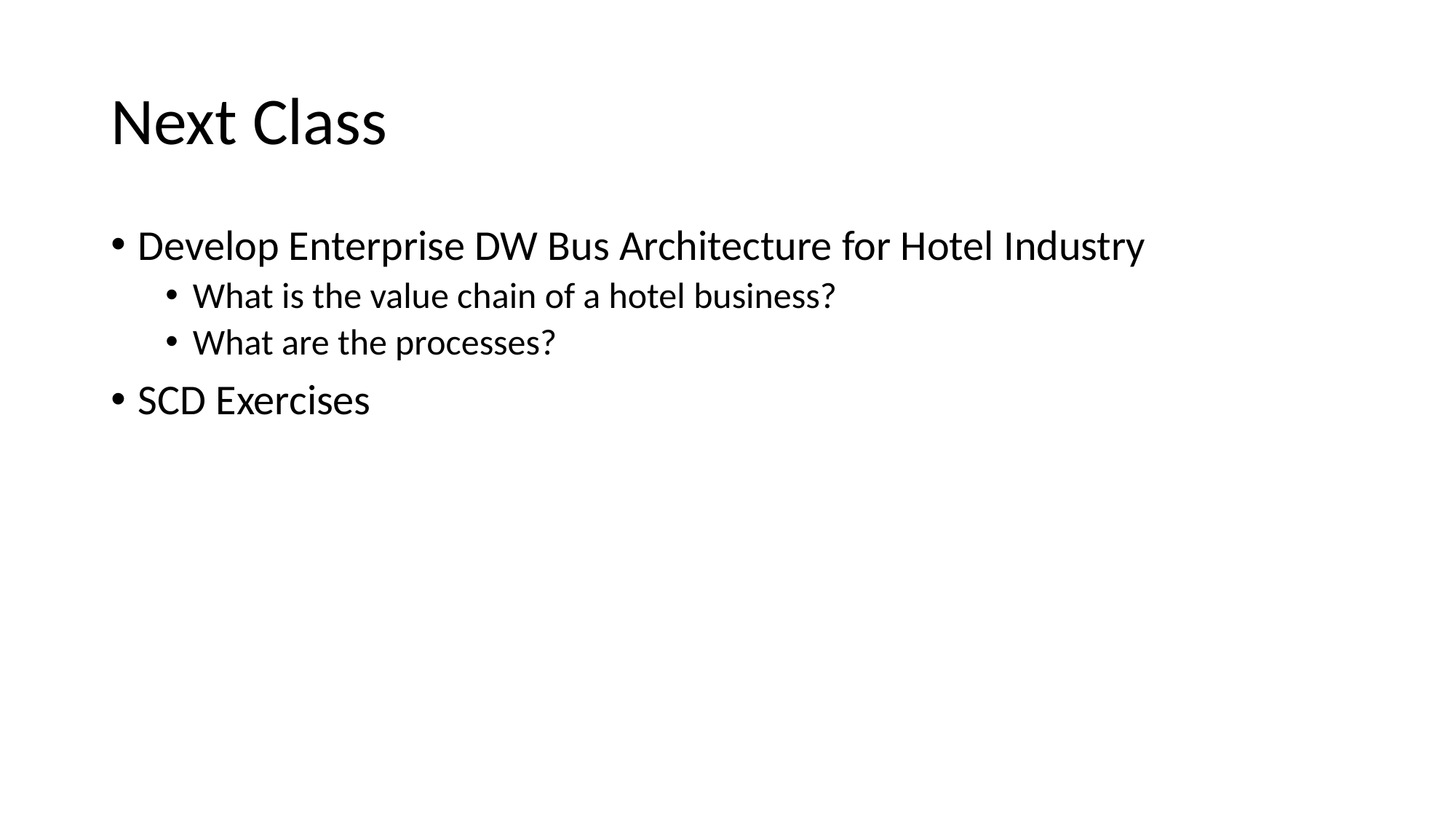

# Next Class
Develop Enterprise DW Bus Architecture for Hotel Industry
What is the value chain of a hotel business?
What are the processes?
SCD Exercises